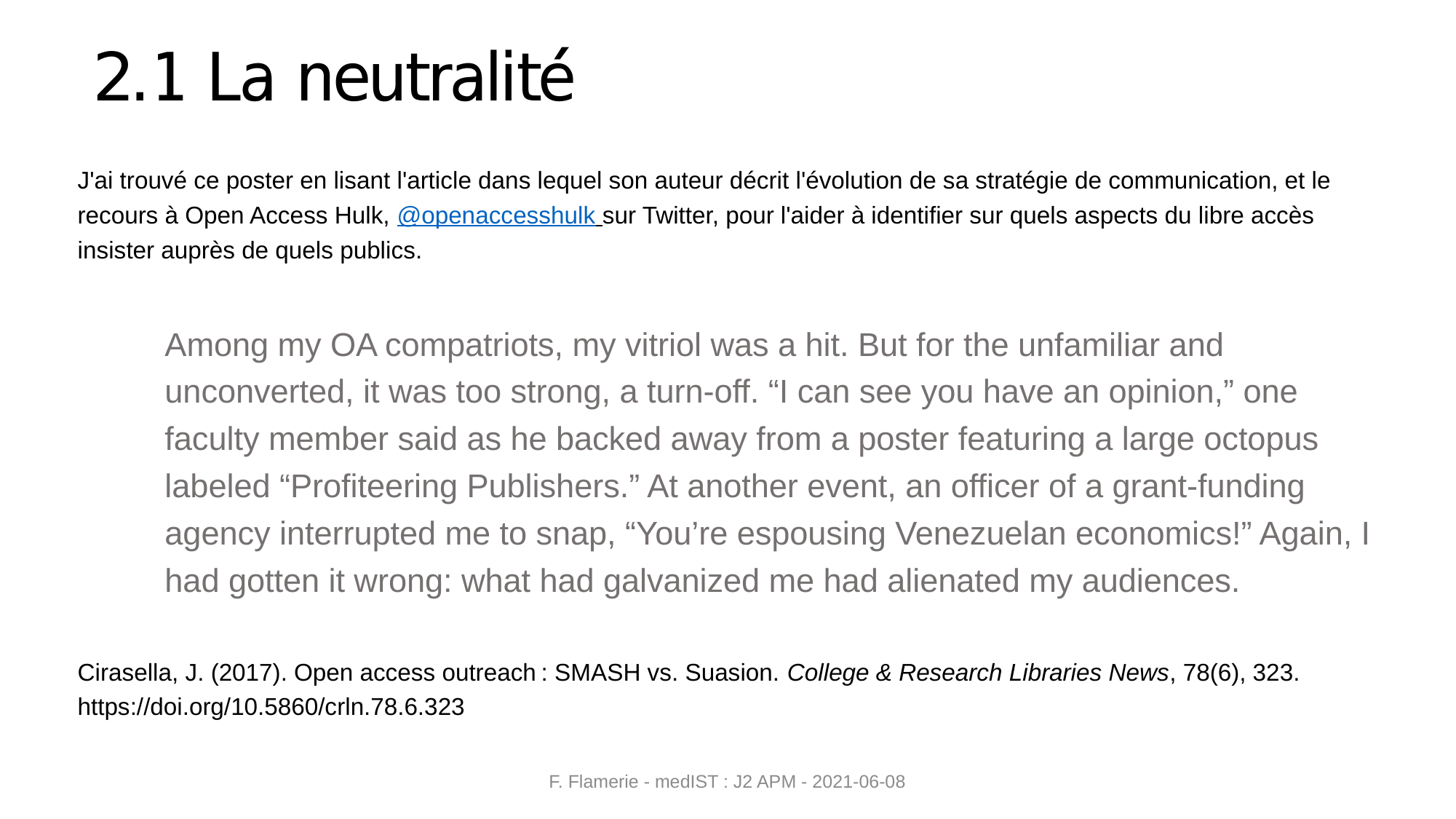

# 2.1 La neutralité
J'ai trouvé ce poster en lisant l'article dans lequel son auteur décrit l'évolution de sa stratégie de communication, et le recours à Open Access Hulk, @openaccesshulk sur Twitter, pour l'aider à identifier sur quels aspects du libre accès insister auprès de quels publics.

Among my OA compatriots, my vitriol was a hit. But for the unfamiliar and unconverted, it was too strong, a turn-off. “I can see you have an opinion,” one faculty member said as he backed away from a poster featuring a large octopus labeled “Profiteering Publishers.” At another event, an officer of a grant-funding agency interrupted me to snap, “You’re espousing Venezuelan economics!” Again, I had gotten it wrong: what had galvanized me had alienated my audiences.

Cirasella, J. (2017). Open access outreach : SMASH vs. Suasion. College & Research Libraries News, 78(6), 323. https://doi.org/10.5860/crln.78.6.323
F. Flamerie - medIST : J2 APM - 2021-06-08